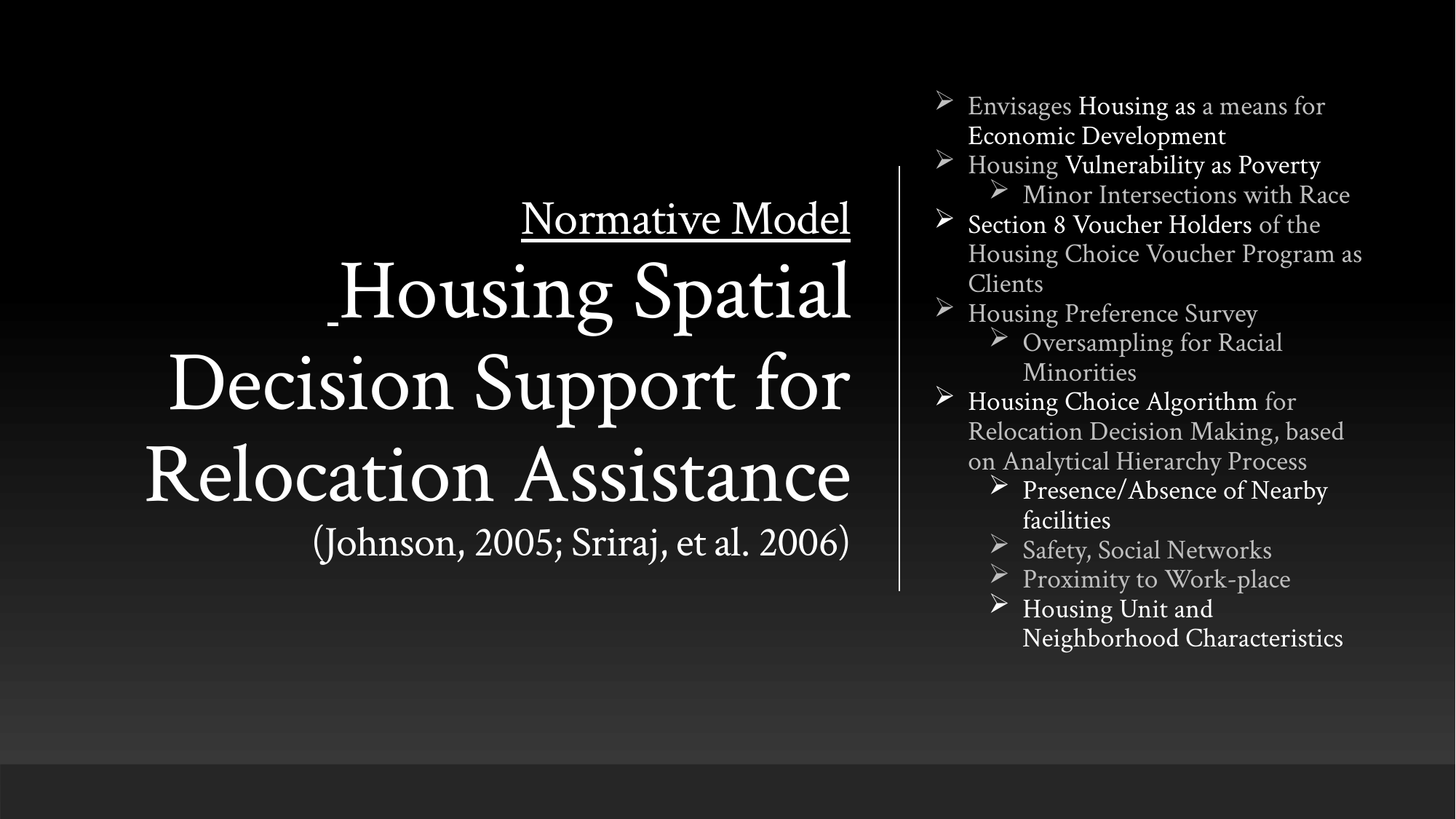

# Normative Model Housing Spatial Decision Support for Relocation Assistance (Johnson, 2005; Sriraj, et al. 2006)
Envisages Housing as a means for Economic Development
Housing Vulnerability as Poverty
Minor Intersections with Race
Section 8 Voucher Holders of the Housing Choice Voucher Program as Clients
Housing Preference Survey
Oversampling for Racial Minorities
Housing Choice Algorithm for Relocation Decision Making, based on Analytical Hierarchy Process
Presence/Absence of Nearby facilities
Safety, Social Networks
Proximity to Work-place
Housing Unit and Neighborhood Characteristics